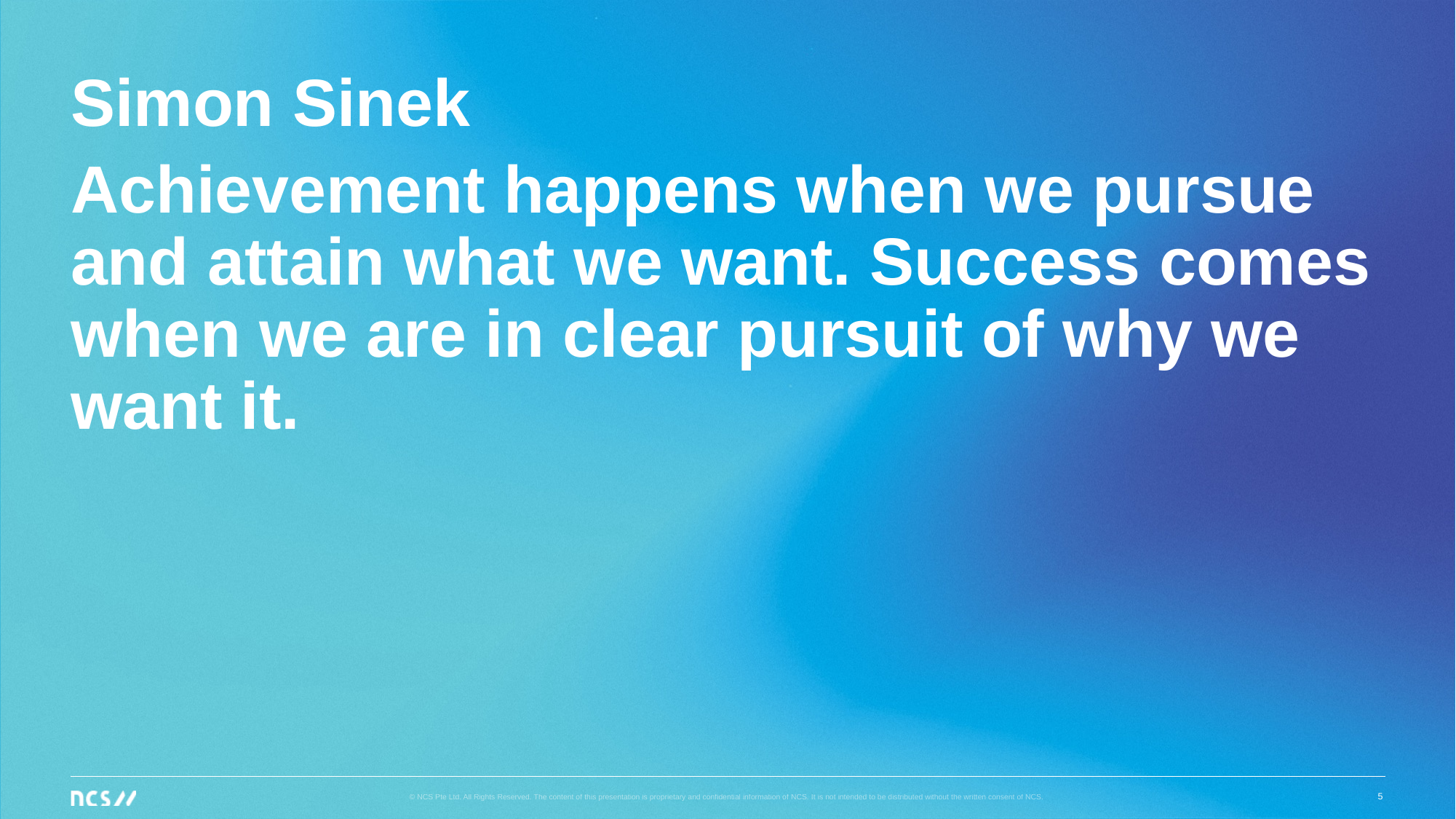

Simon Sinek
Achievement happens when we pursue and attain what we want. Success comes when we are in clear pursuit of why we want it.